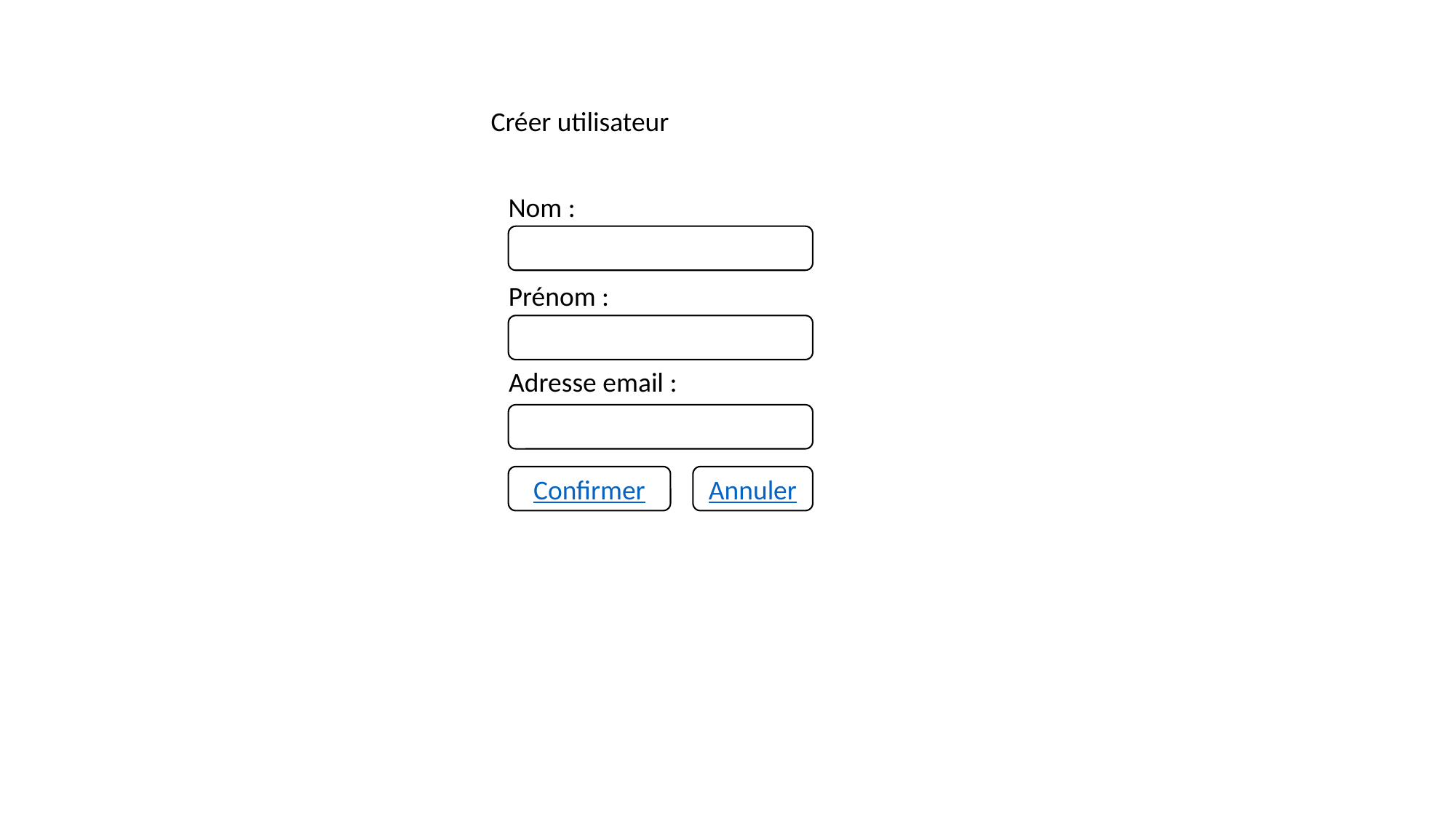

Créer utilisateur
Nom :

Prénom :

Adresse email :

Confirmer
Annuler